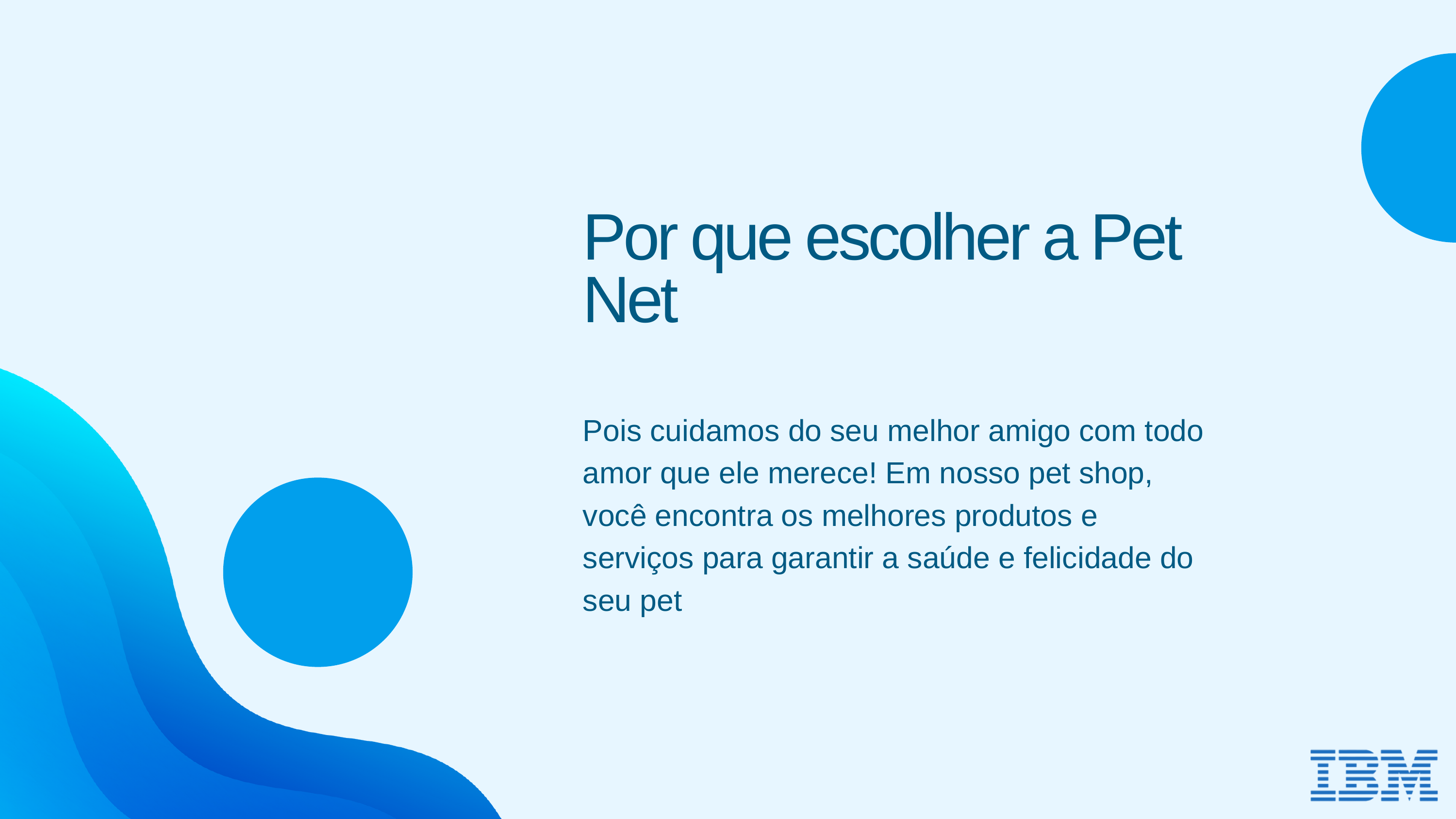

Por que escolher a Pet Net

Pois cuidamos do seu melhor amigo com todo amor que ele merece! Em nosso pet shop, você encontra os melhores produtos e serviços para garantir a saúde e felicidade do seu pet